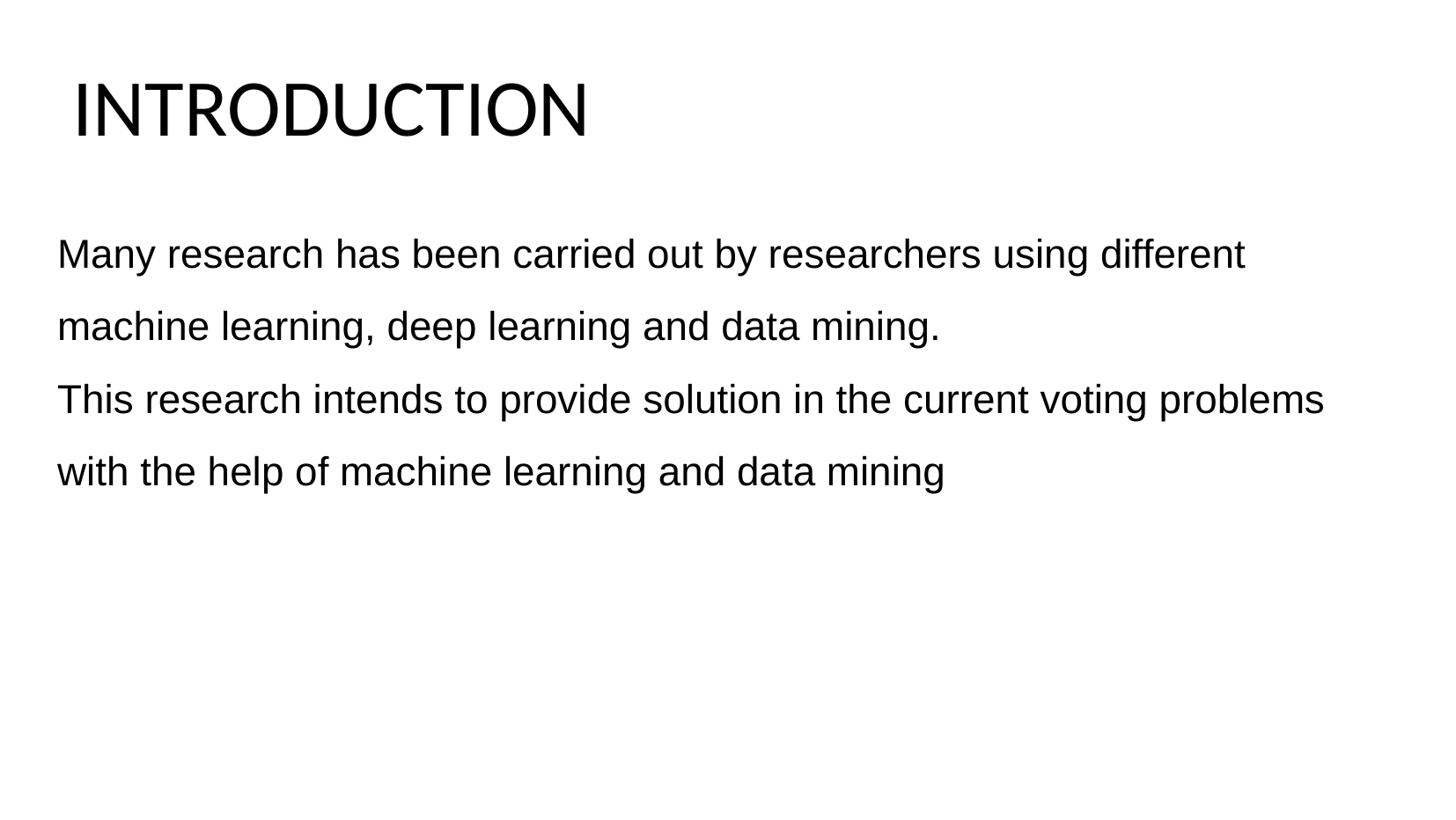

INTRODUCTION
Many research has been carried out by researchers using different machine learning, deep learning and data mining.
This research intends to provide solution in the current voting problems  with the help of machine learning and data mining